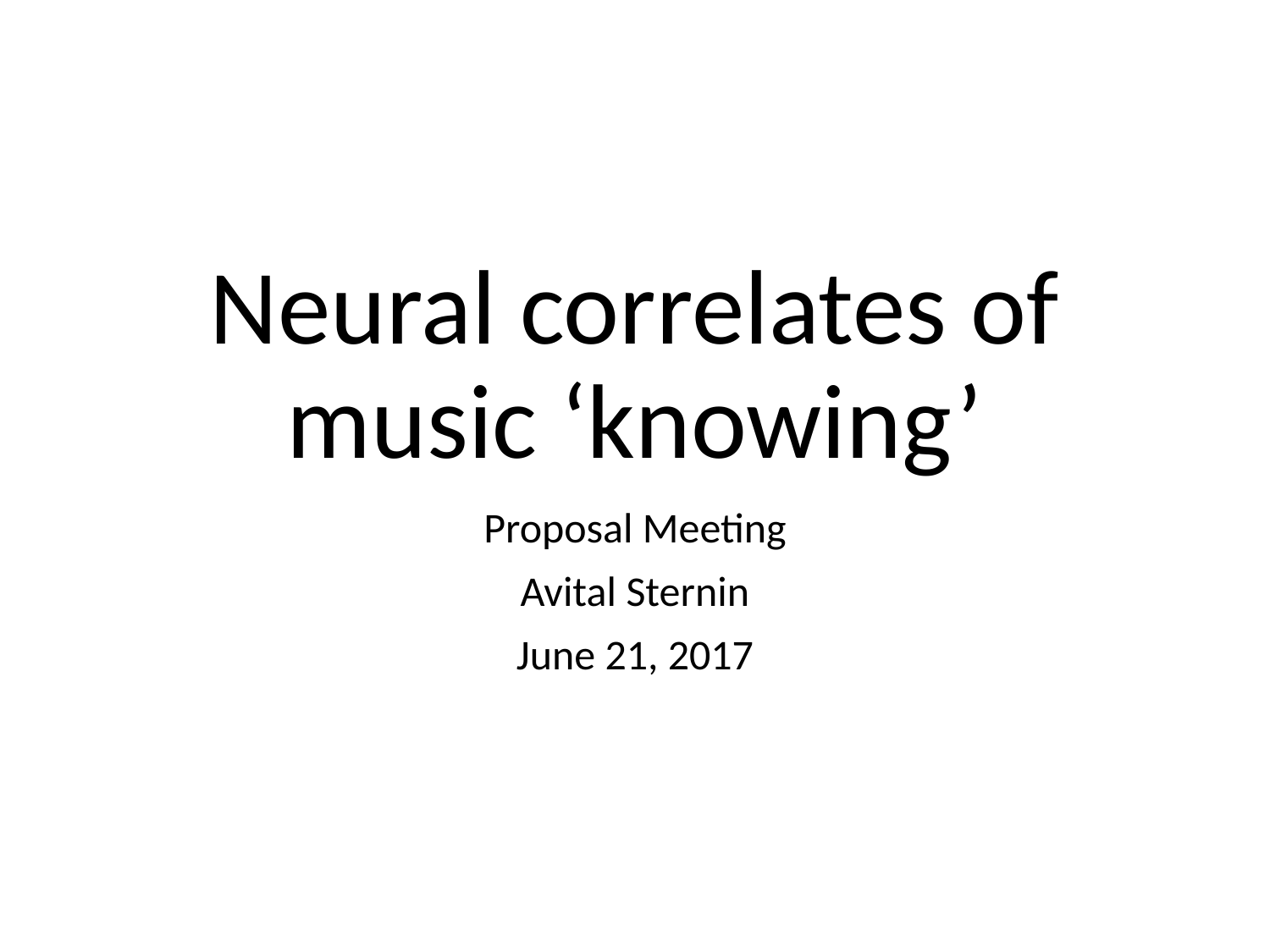

# Neural correlates of music ‘knowing’
Proposal Meeting
Avital Sternin
June 21, 2017